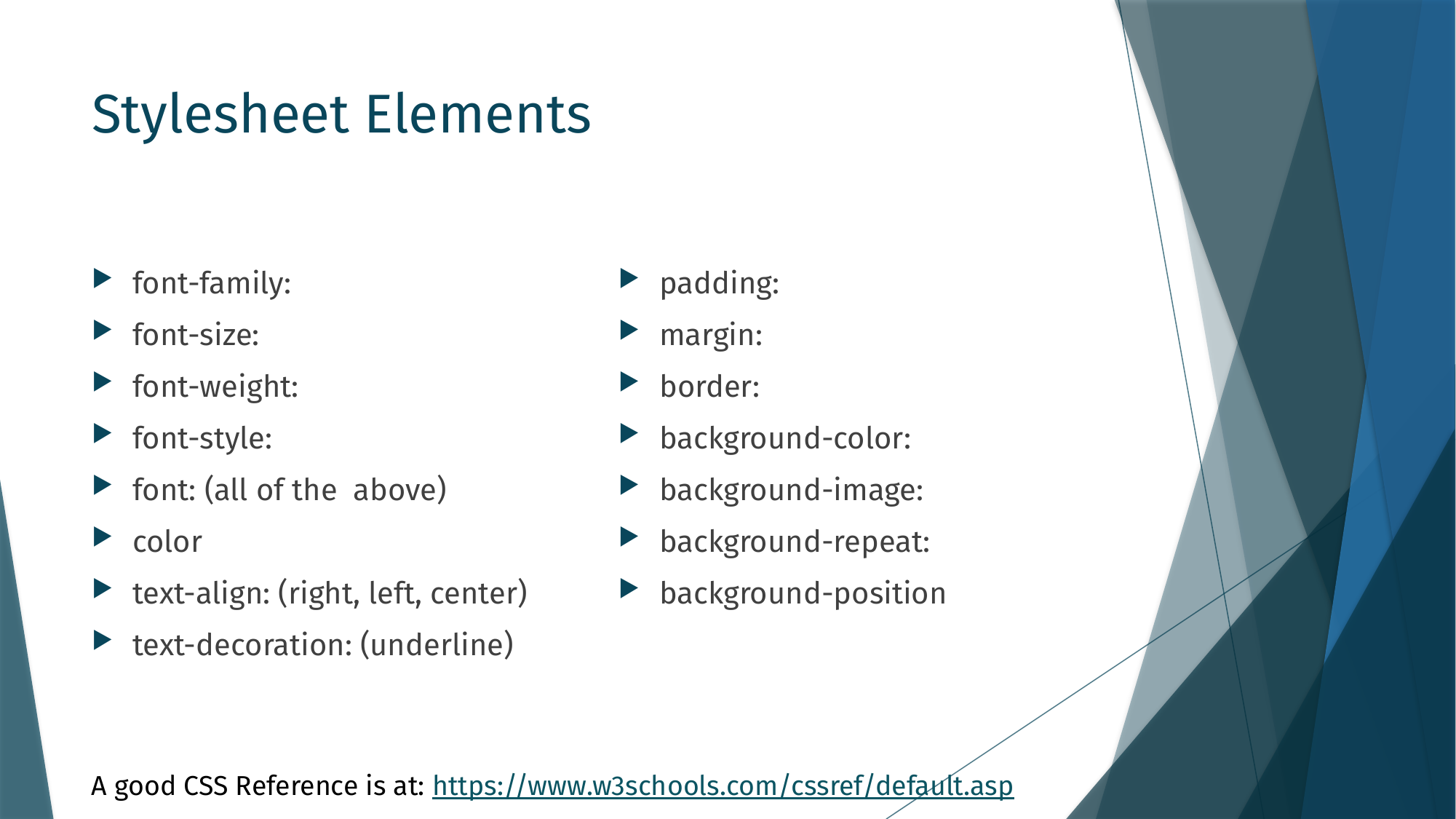

# Stylesheet Elements
font-family:
font-size:
font-weight:
font-style:
font: (all of the  above)
color
text-align: (right, left, center)
text-decoration: (underline)
padding:
margin:
border:
background-color:
background-image:
background-repeat:
background-position
A good CSS Reference is at: https://www.w3schools.com/cssref/default.asp